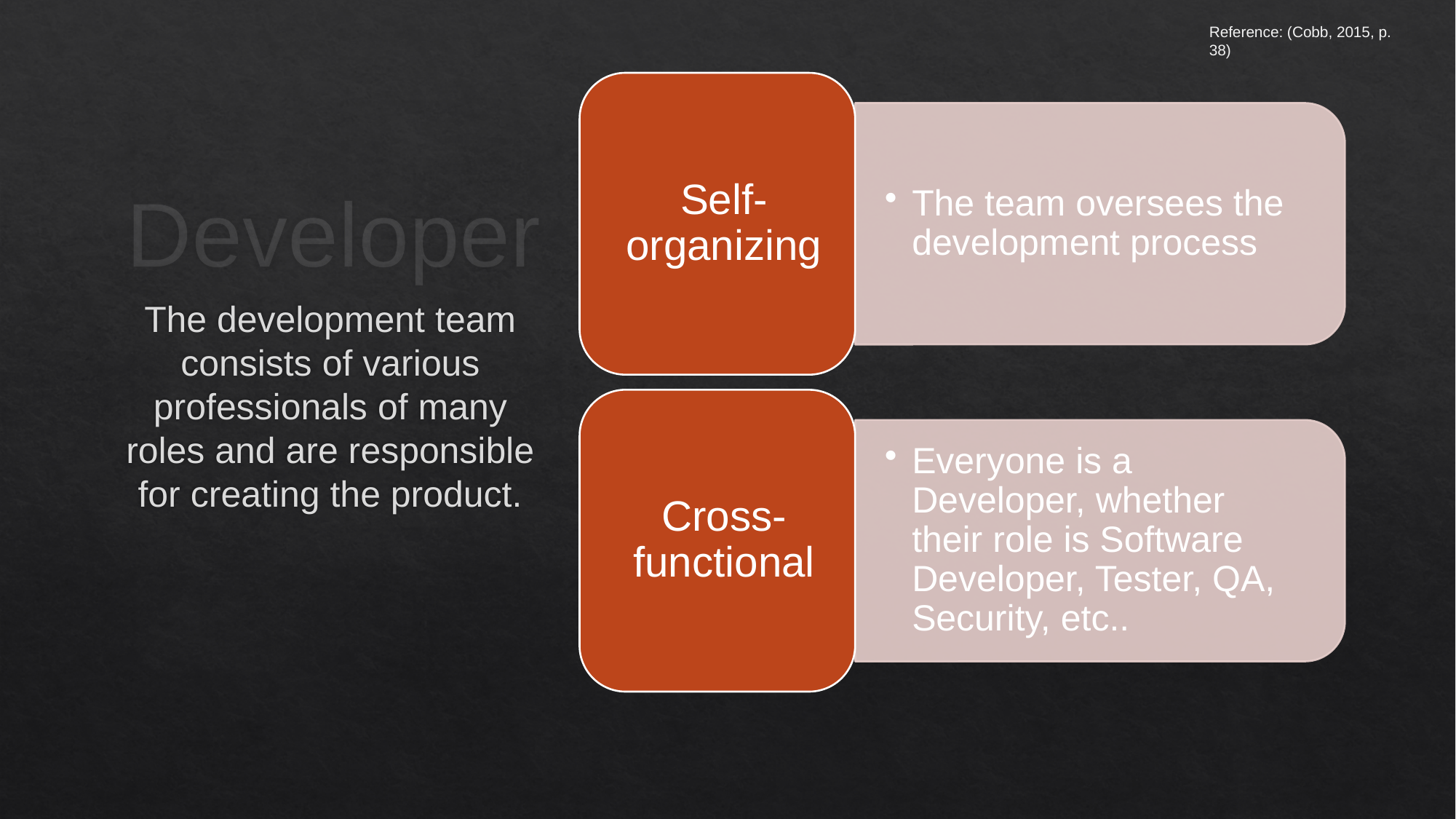

Reference: (Cobb, 2015, p. 38)
# Developer
The team oversees the development process
Self-organizing
Everyone is a Developer, whether their role is Software Developer, Tester, QA, Security, etc..
Cross-functional
The development team consists of various professionals of many roles and are responsible for creating the product.